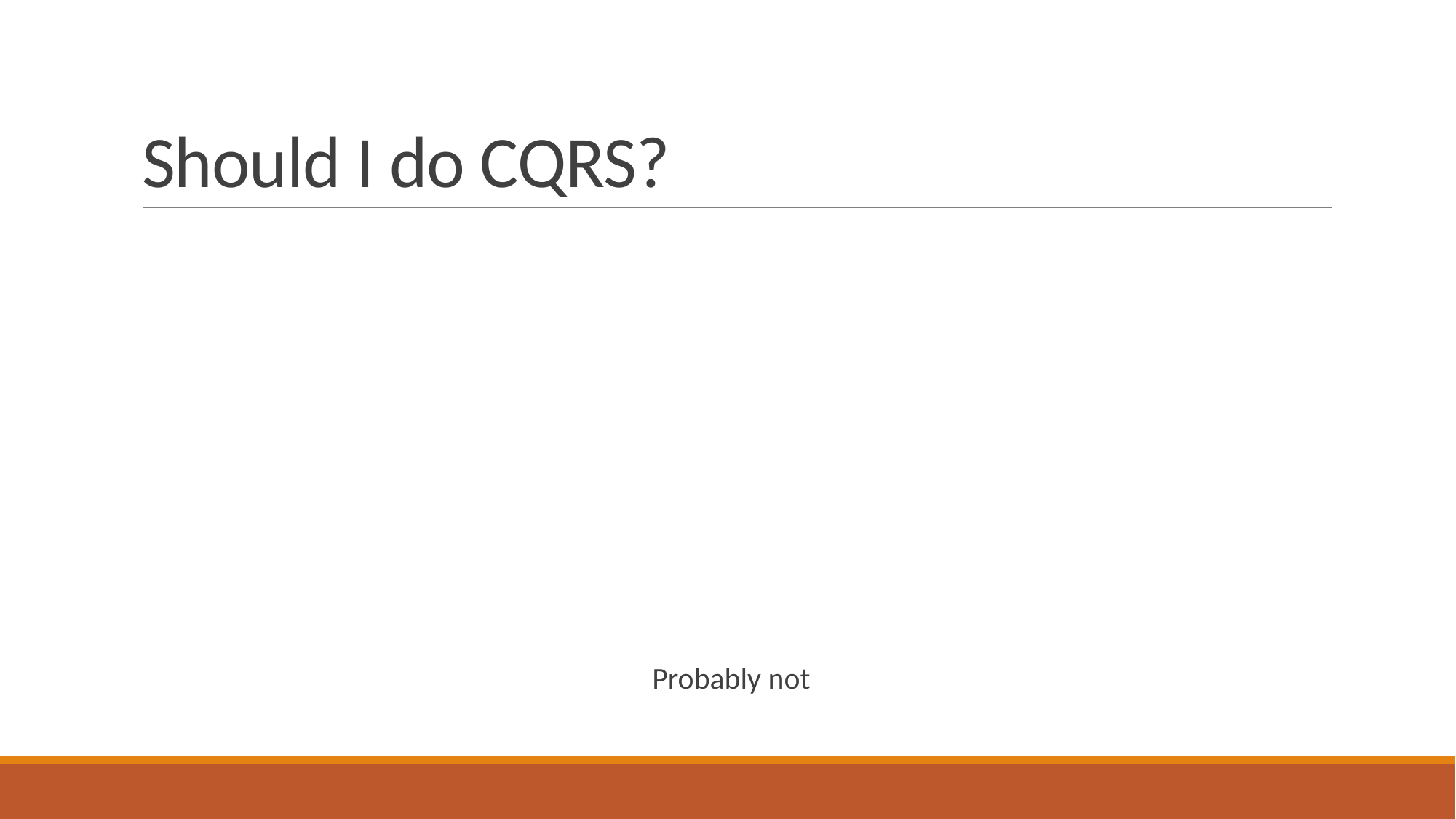

# Should I do CQRS?
Probably not